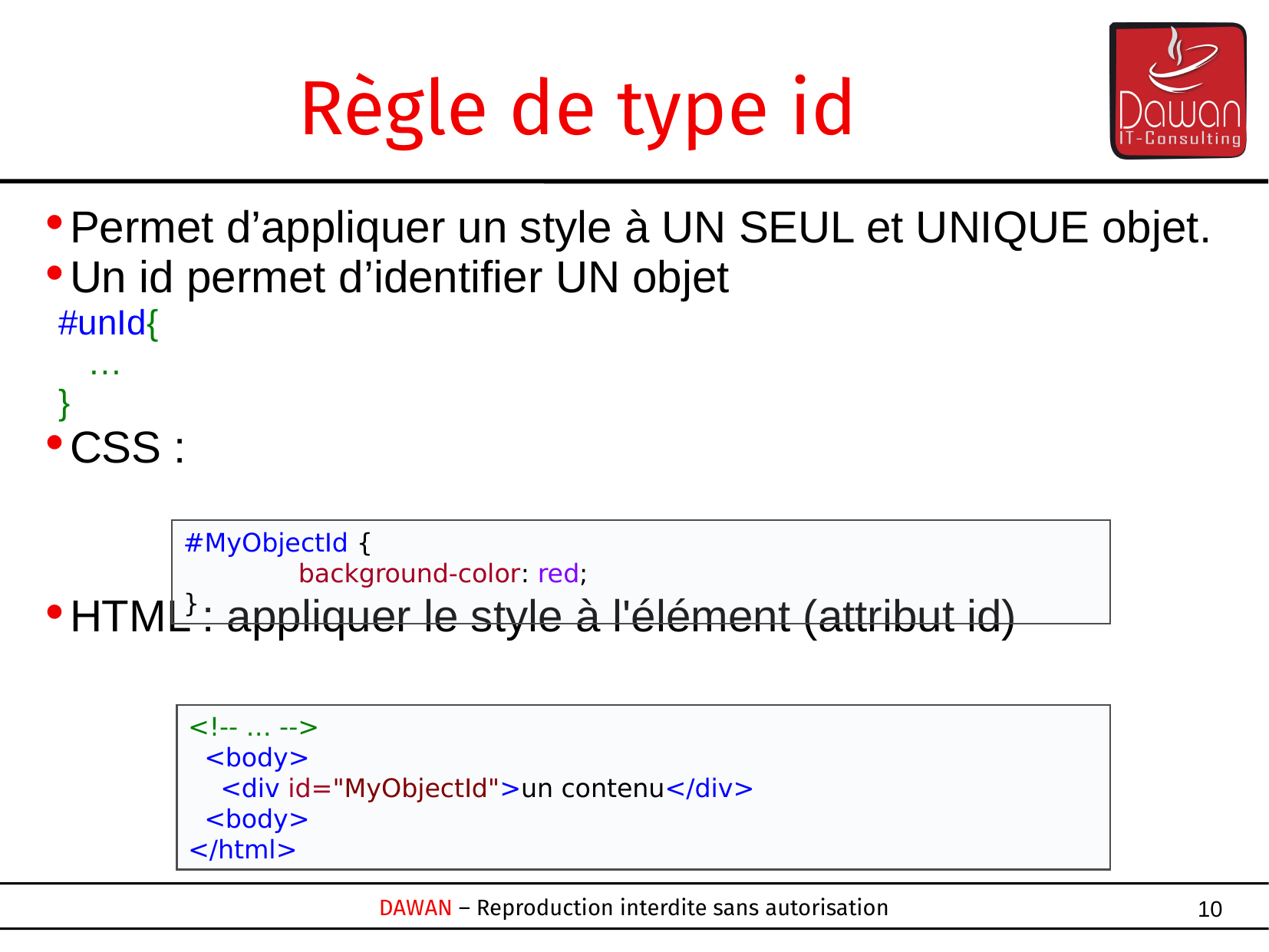

Règle de type id
Permet d’appliquer un style à UN SEUL et UNIQUE objet.
Un id permet d’identifier UN objet
#unId{
   …
}
CSS :

HTML : appliquer le style à l'élément (attribut id)

#MyObjectId {
	background-color: red;
}
<!-- … -->
  <body>
    <div id="MyObjectId">un contenu</div>
  <body>
</html>
10